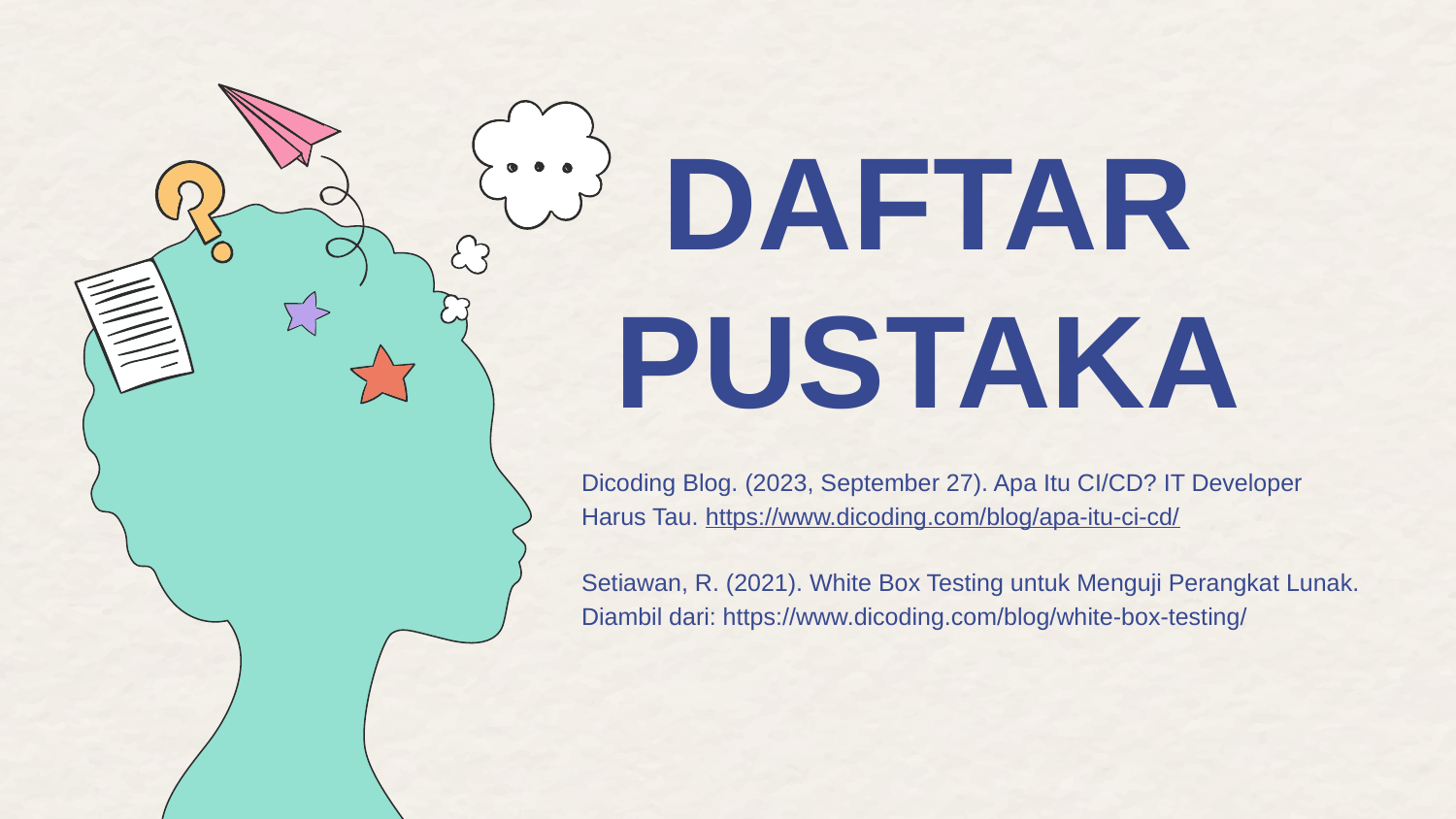

# DAFTAR PUSTAKA
Dicoding Blog. (2023, September 27). Apa Itu CI/CD? IT Developer Harus Tau. https://www.dicoding.com/blog/apa-itu-ci-cd/

Setiawan, R. (2021). White Box Testing untuk Menguji Perangkat Lunak. Diambil dari: https://www.dicoding.com/blog/white-box-testing/